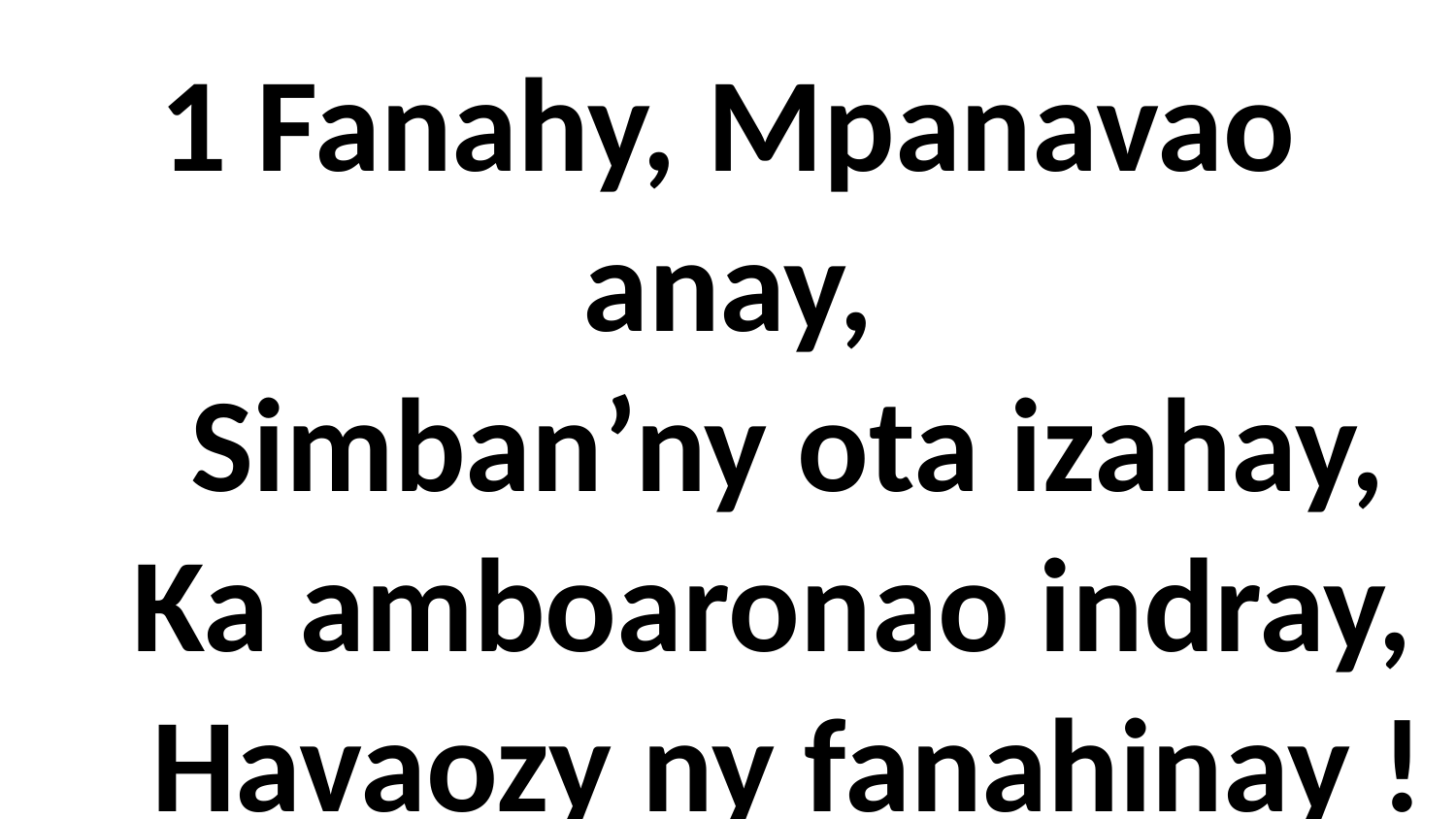

1 Fanahy, Mpanavao anay,
    Simban’ny ota izahay,
   Ka amboaronao indray,
    Havaozy ny fanahinay !